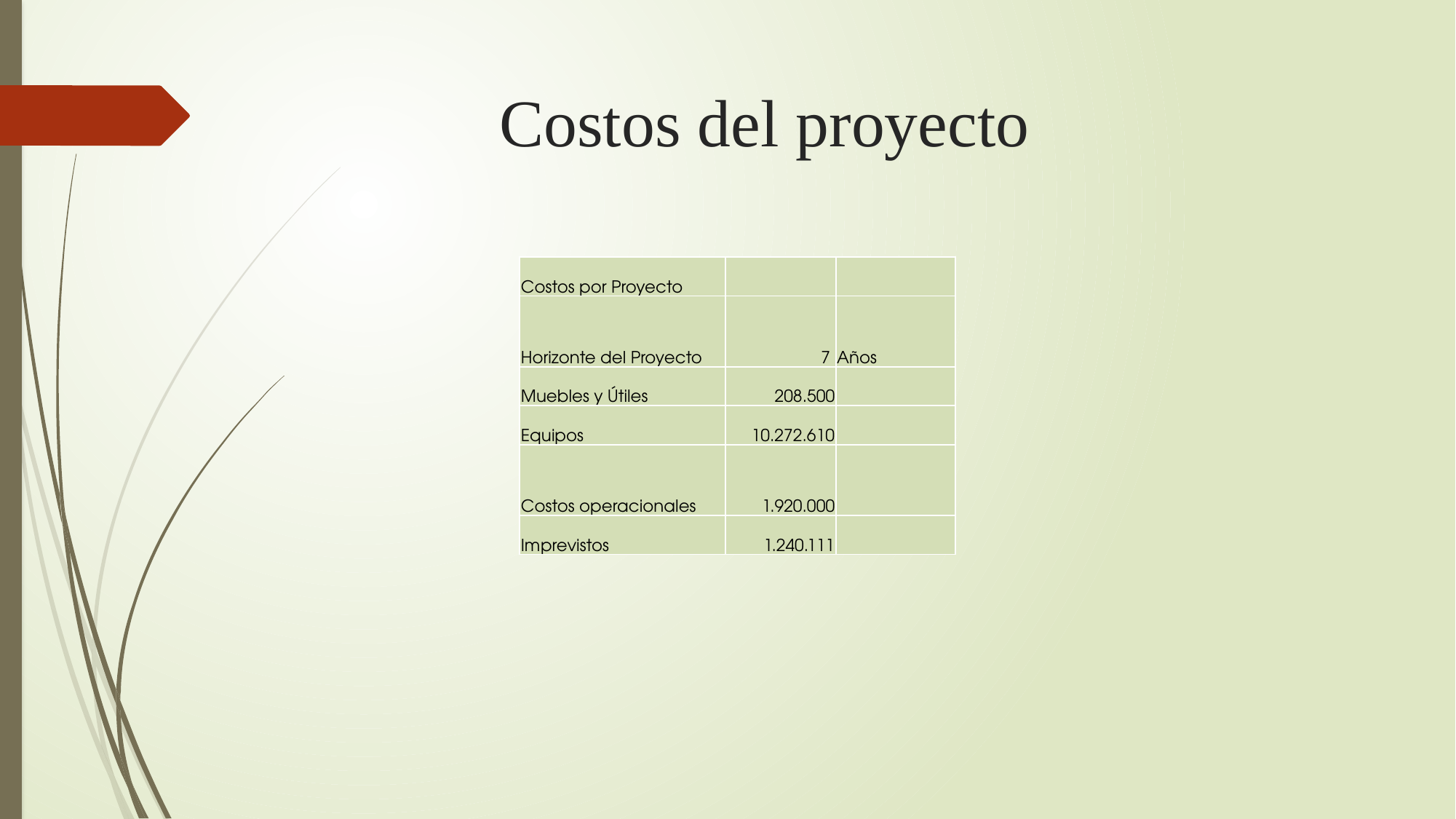

# Costos del proyecto
| Costos por Proyecto |  |  |
| --- | --- | --- |
| Horizonte del Proyecto | 7 | Años |
| Muebles y Útiles | 208.500 |  |
| Equipos | 10.272.610 |  |
| Costos operacionales | 1.920.000 |  |
| Imprevistos | 1.240.111 |  |